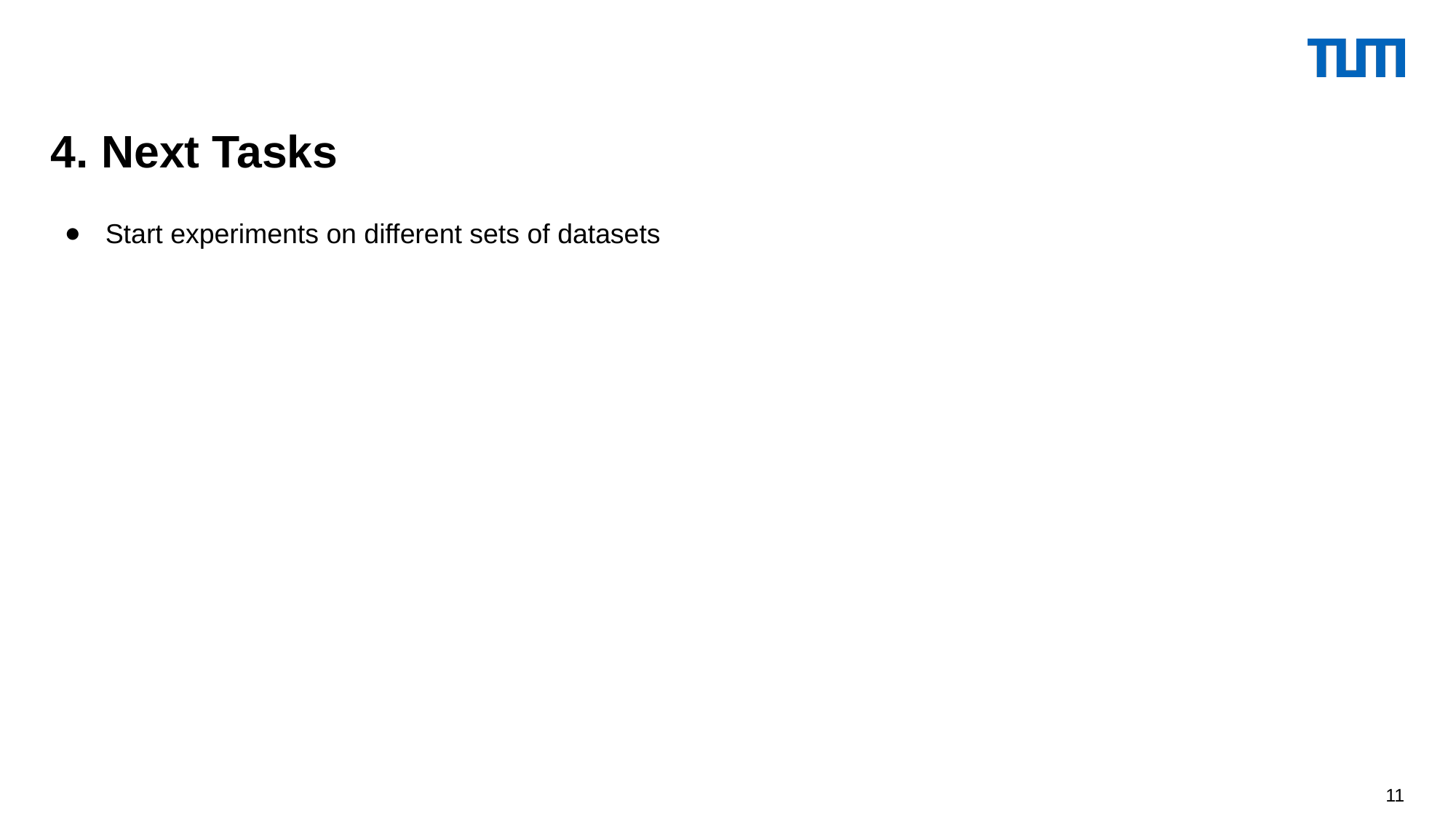

4. Next Tasks

Start experiments on different sets of datasets

11